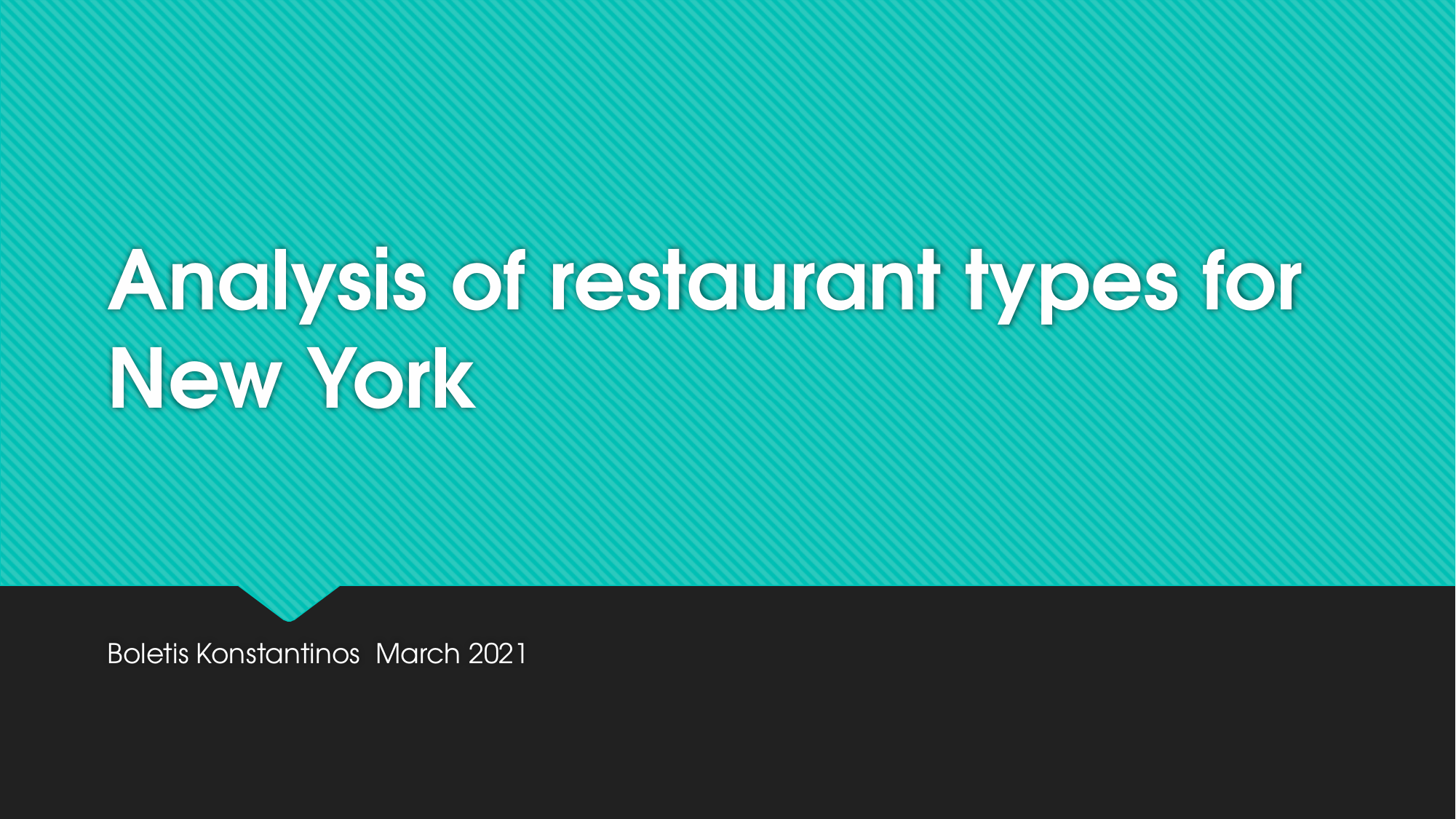

# Analysis of restaurant types for New York
Boletis Konstantinos  March 2021